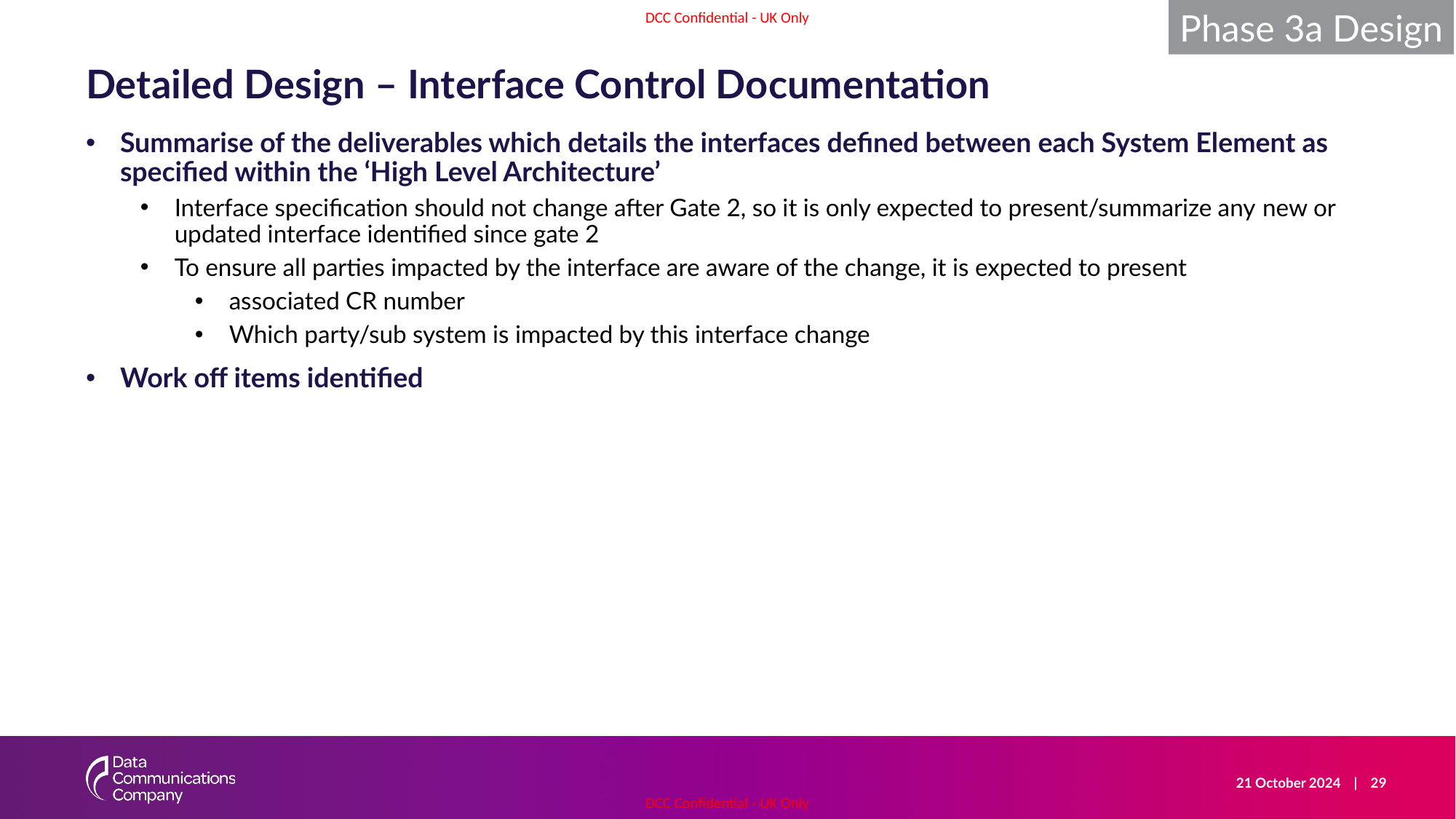

Phase 3a Design
# Detailed Design – Interface Control Documentation
Summarise of the deliverables which details the interfaces defined between each System Element as specified within the ‘High Level Architecture’
Interface specification should not change after Gate 2, so it is only expected to present/summarize any new or updated interface identified since gate 2
To ensure all parties impacted by the interface are aware of the change, it is expected to present
associated CR number
Which party/sub system is impacted by this interface change
Work off items identified